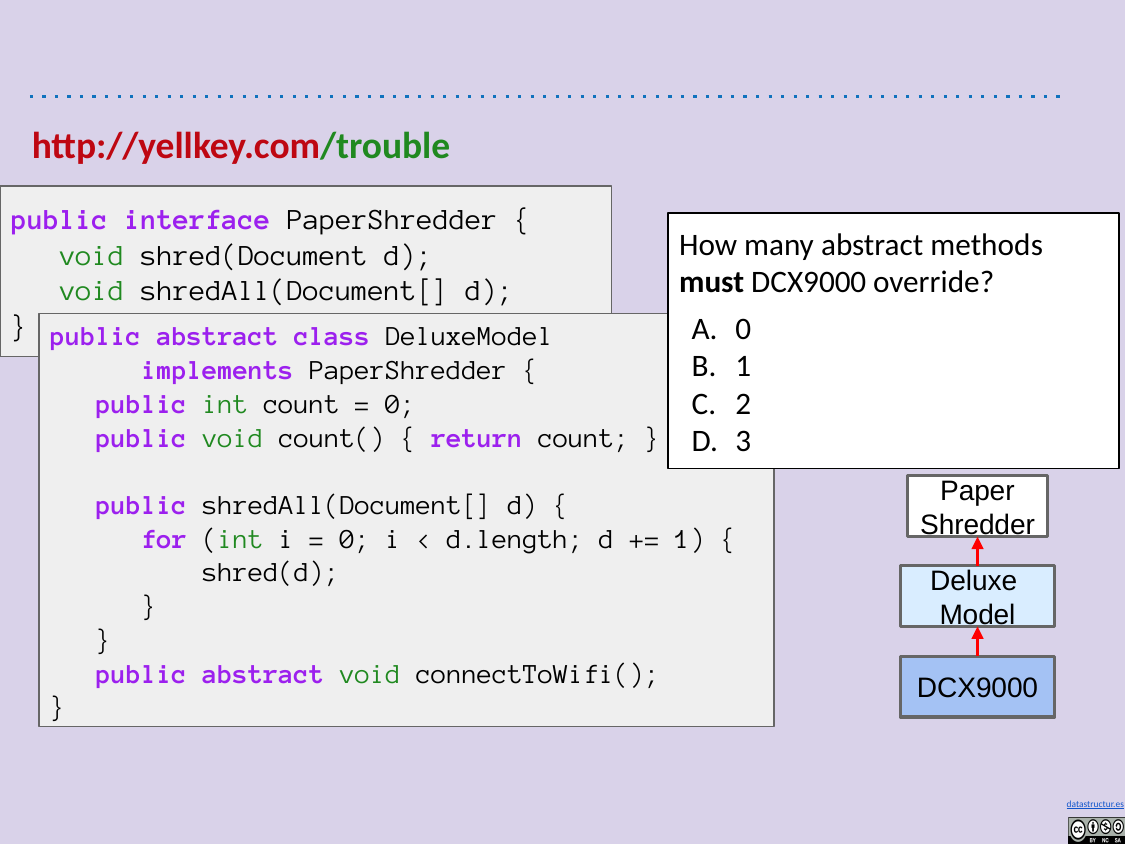

# http://yellkey.com/trouble
public interface PaperShredder {
   void shred(Document d);
   void shredAll(Document[] d);
}
How many abstract methods must DCX9000 override?
0
1
2
3
public abstract class DeluxeModel
      implements PaperShredder {
   public int count = 0;
   public void count() { return count; }

   public shredAll(Document[] d) {
      for (int i = 0; i < d.length; d += 1) {
          shred(d);
      }
   }
   public abstract void connectToWifi();
}
Paper Shredder
Deluxe  Model
DCX9000